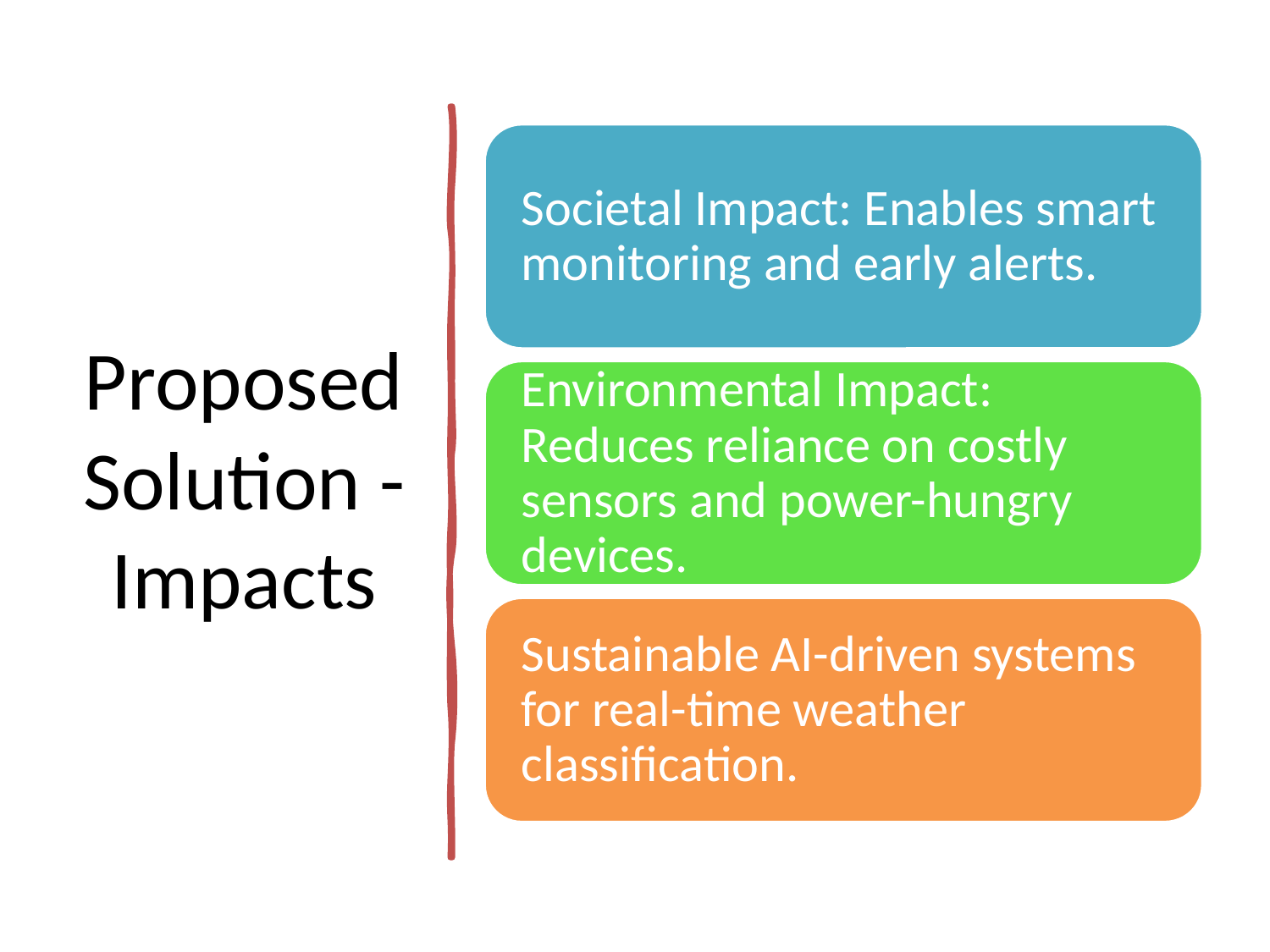

Societal Impact: Enables smart monitoring and early alerts.
Environmental Impact: Reduces reliance on costly sensors and power-hungry devices.
Sustainable AI-driven systems for real-time weather classification.
# Proposed Solution - Impacts